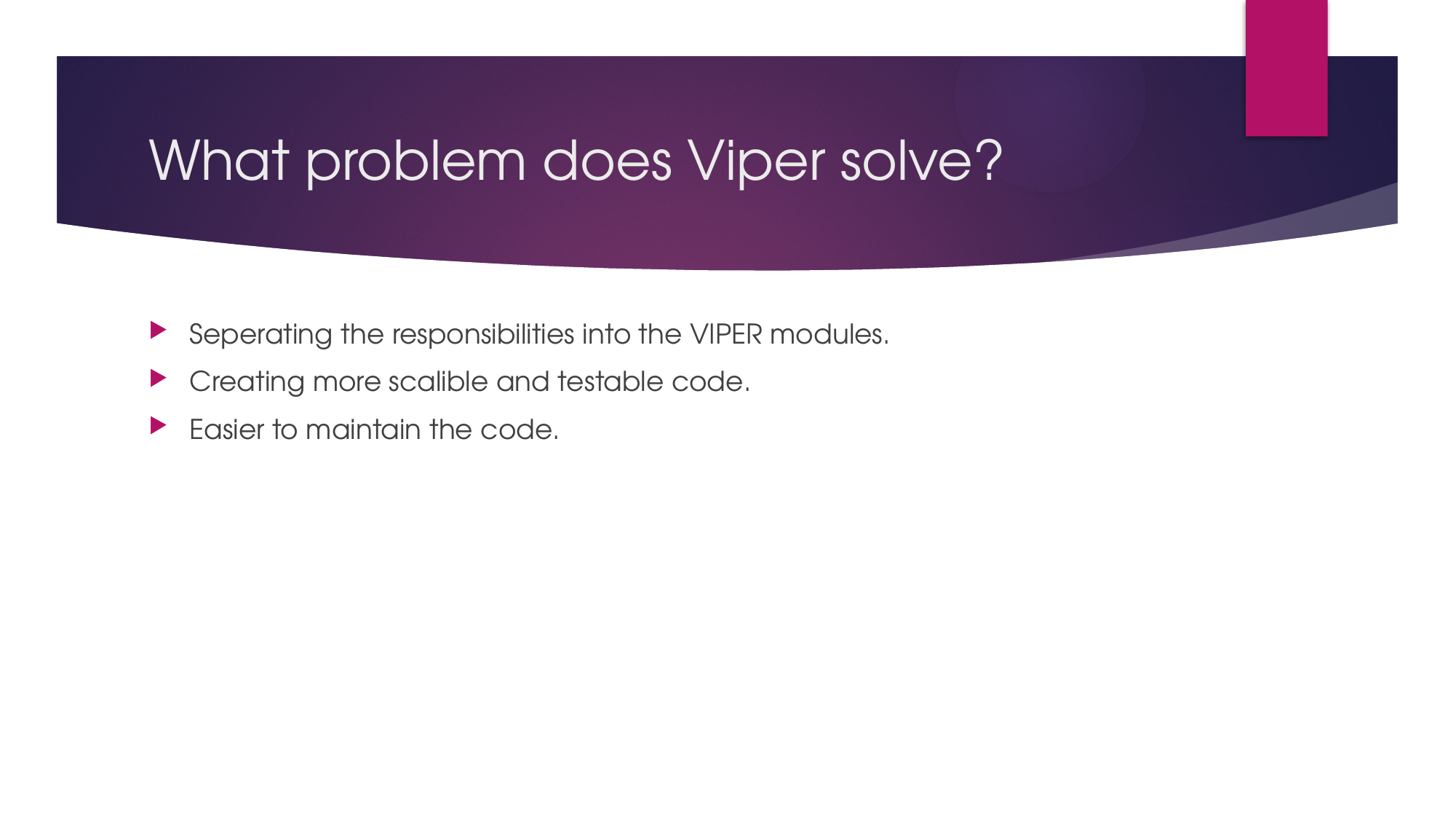

# What problem does Viper solve?
Seperating the responsibilities into the VIPER modules.
Creating more scalible and testable code.
Easier to maintain the code.